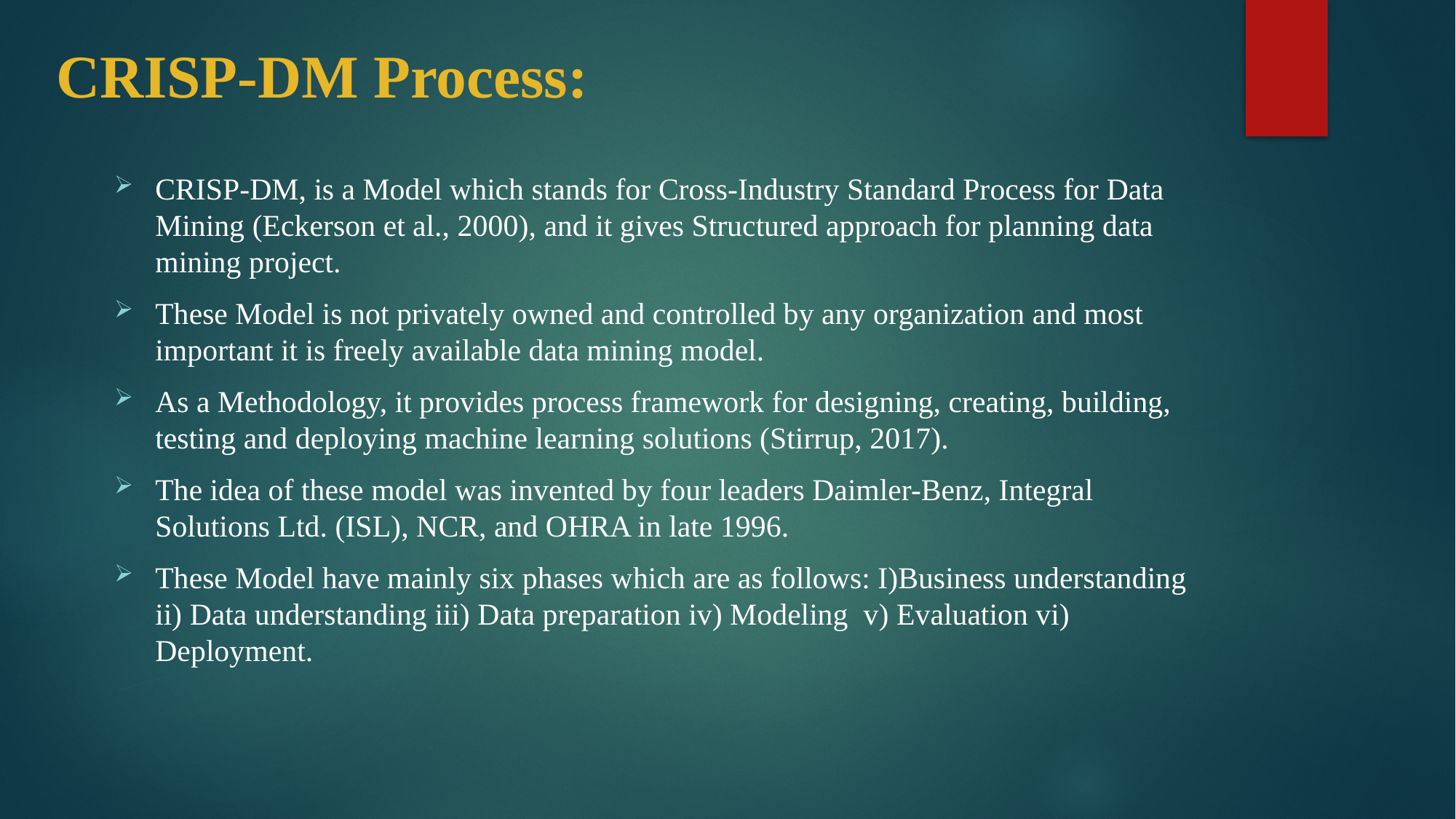

# CRISP-DM Process:
CRISP-DM, is a Model which stands for Cross-Industry Standard Process for Data Mining (Eckerson et al., 2000), and it gives Structured approach for planning data mining project.
These Model is not privately owned and controlled by any organization and most important it is freely available data mining model.
As a Methodology, it provides process framework for designing, creating, building, testing and deploying machine learning solutions (Stirrup, 2017).
The idea of these model was invented by four leaders Daimler-Benz, Integral Solutions Ltd. (ISL), NCR, and OHRA in late 1996.
These Model have mainly six phases which are as follows: I)Business understanding ii) Data understanding iii) Data preparation iv) Modeling  v) Evaluation vi) Deployment.